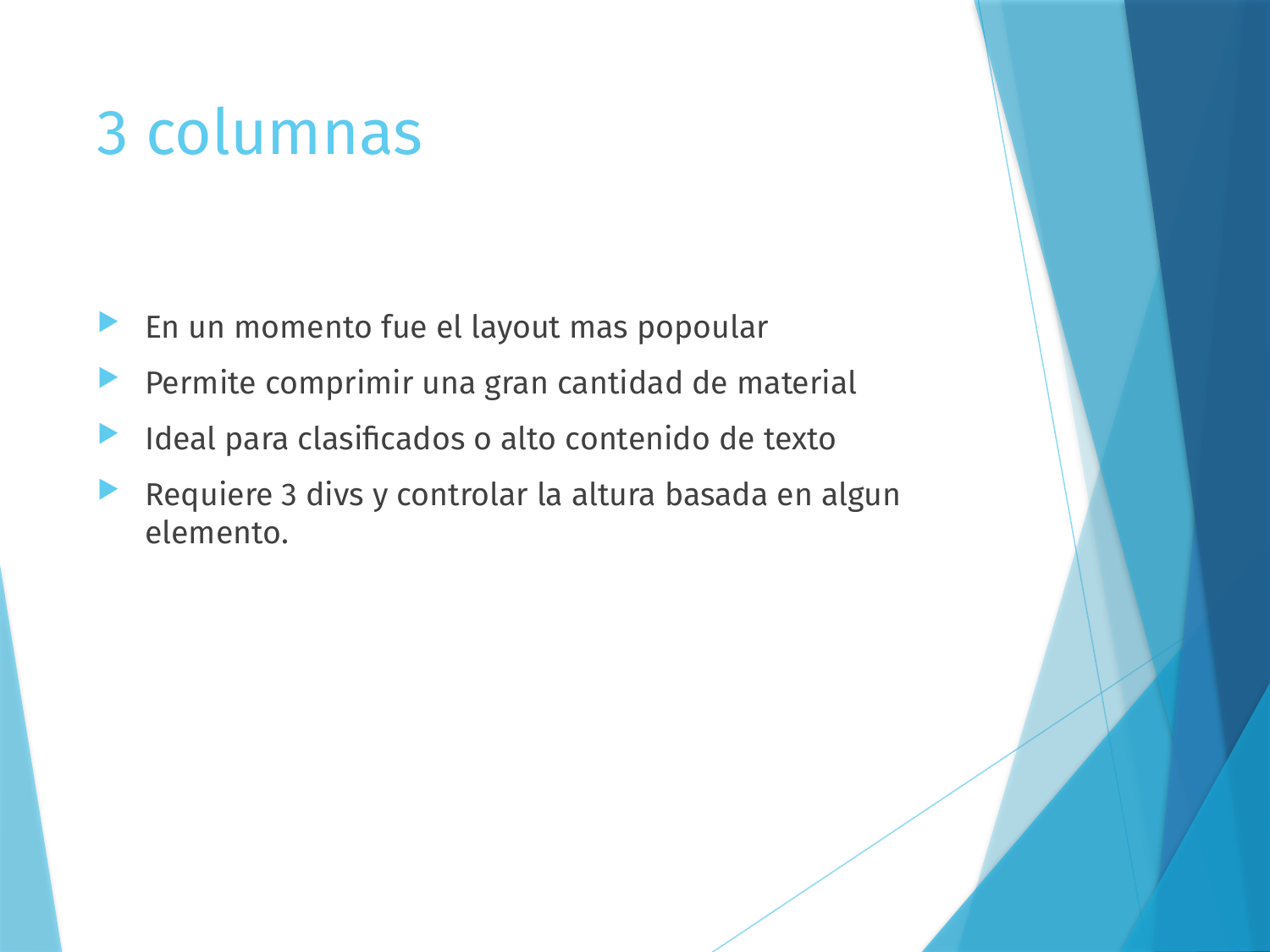

# 3 columnas
En un momento fue el layout mas popoular
Permite comprimir una gran cantidad de material
Ideal para clasificados o alto contenido de texto
Requiere 3 divs y controlar la altura basada en algun elemento.